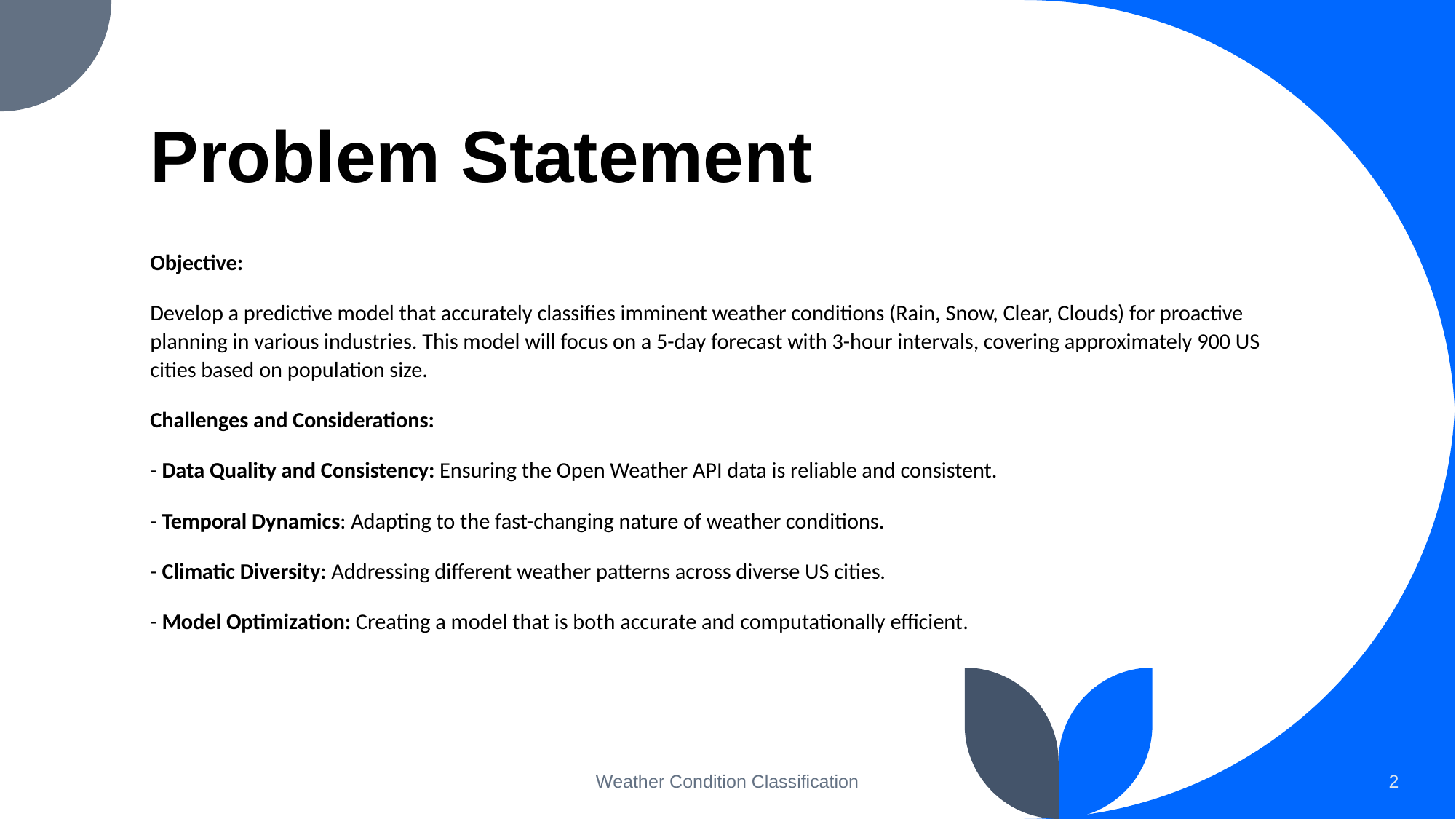

# Problem Statement
Objective:
Develop a predictive model that accurately classifies imminent weather conditions (Rain, Snow, Clear, Clouds) for proactive planning in various industries. This model will focus on a 5-day forecast with 3-hour intervals, covering approximately 900 US cities based on population size.
Challenges and Considerations:
- Data Quality and Consistency: Ensuring the Open Weather API data is reliable and consistent.
- Temporal Dynamics: Adapting to the fast-changing nature of weather conditions.
- Climatic Diversity: Addressing different weather patterns across diverse US cities.
- Model Optimization: Creating a model that is both accurate and computationally efficient.

Weather Condition Classification
2